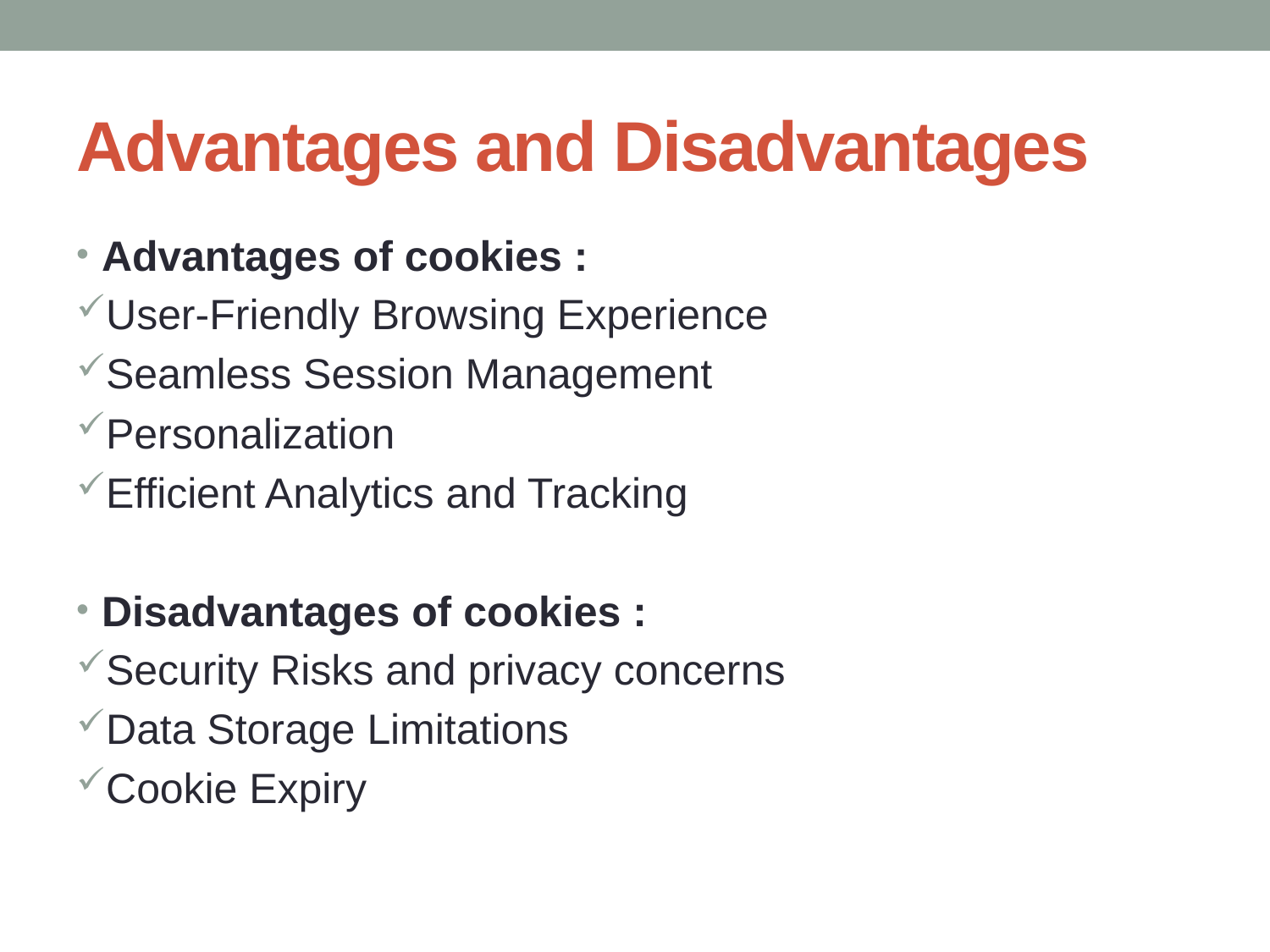

# Advantages and Disadvantages
Advantages of cookies :
User-Friendly Browsing Experience
Seamless Session Management
Personalization
Efficient Analytics and Tracking

Disadvantages of cookies :
Security Risks and privacy concerns
Data Storage Limitations
Cookie Expiry